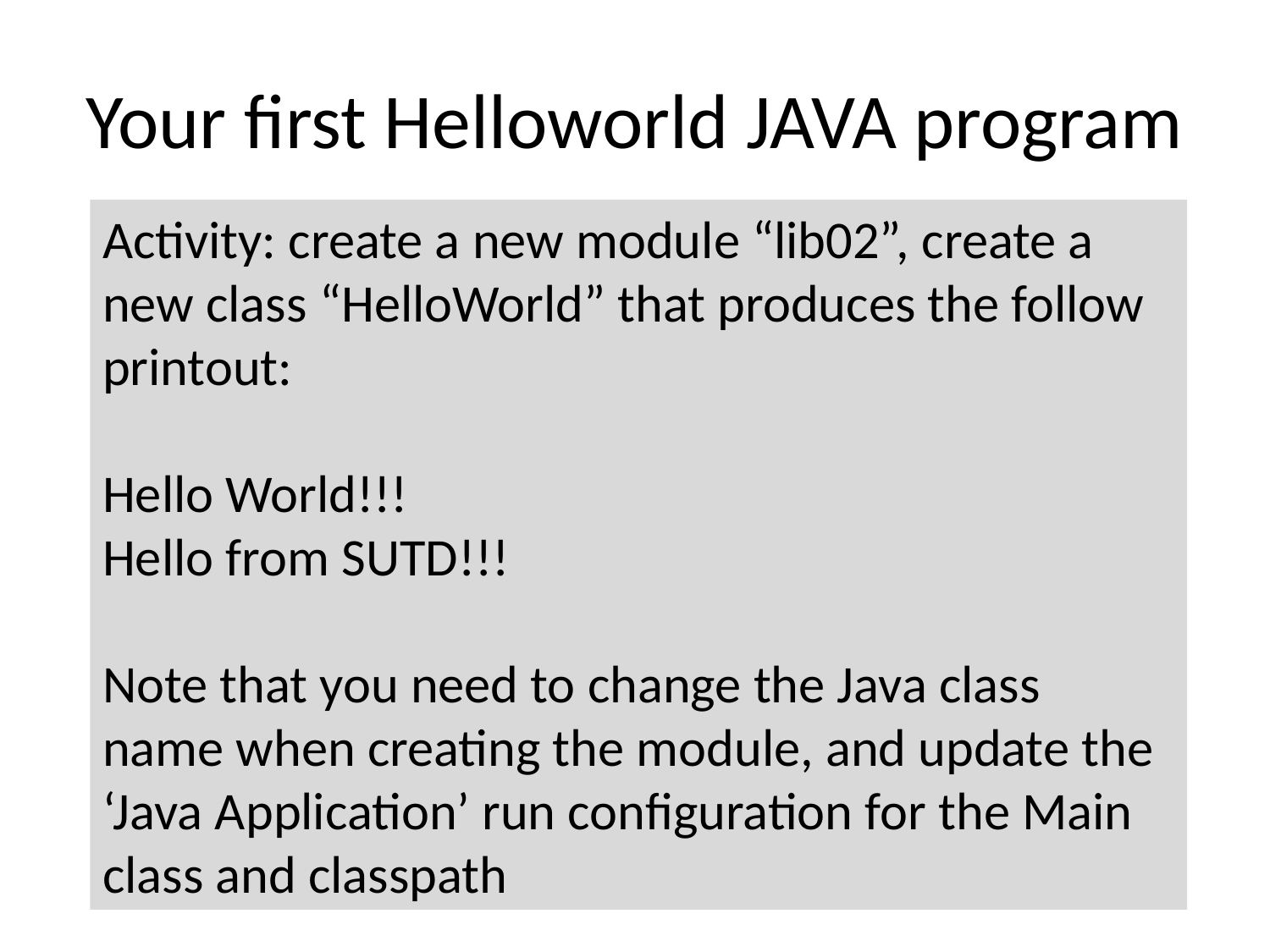

# Your first Helloworld JAVA program
Activity: create a new module “lib02”, create a new class “HelloWorld” that produces the follow printout:

Hello World!!!
Hello from SUTD!!!

Note that you need to change the Java class name when creating the module, and update the ‘Java Application’ run configuration for the Main class and classpath